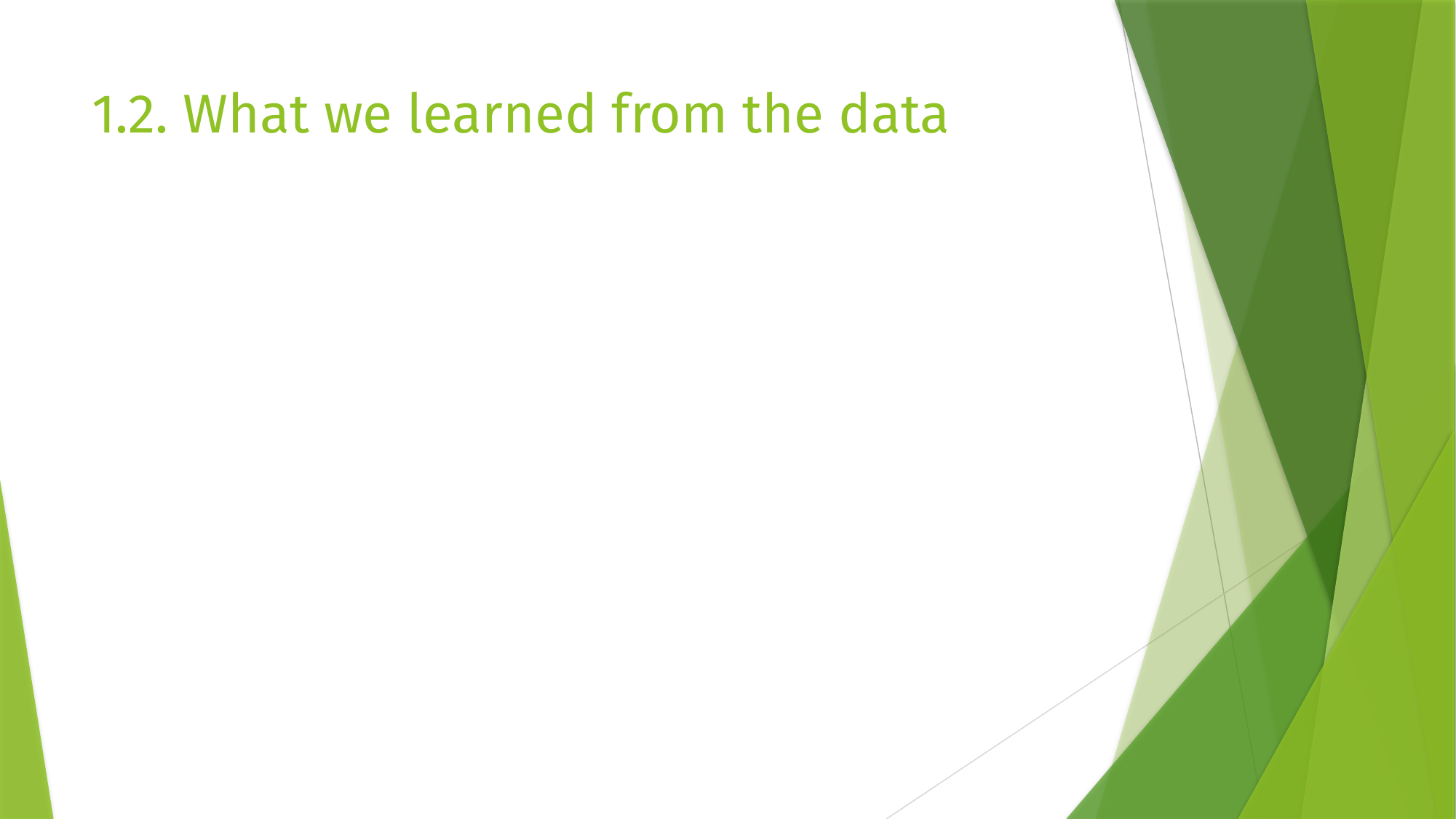

# 1.2. What we learned from the data